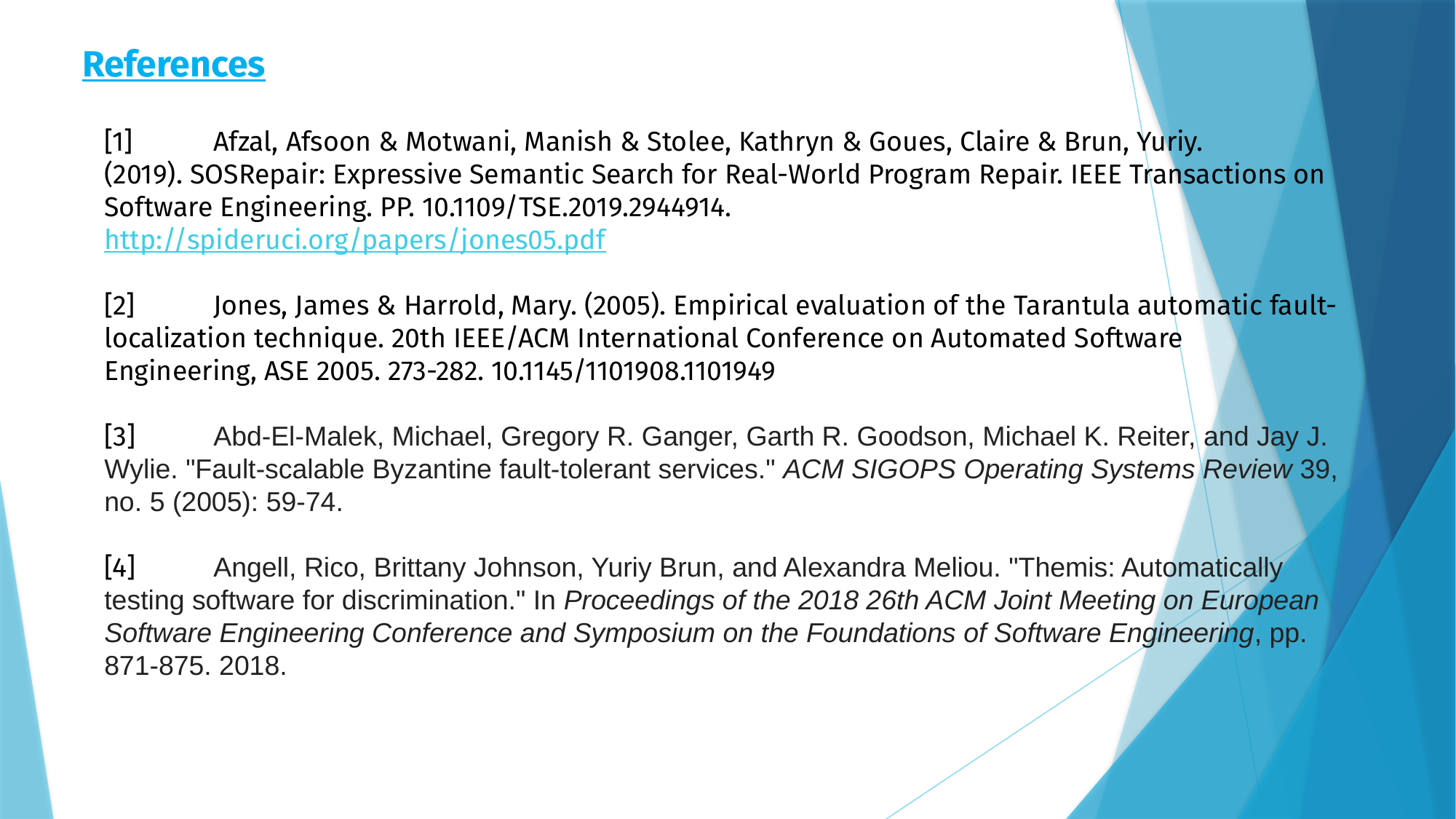

References
[1] 	Afzal, Afsoon & Motwani, Manish & Stolee, Kathryn & Goues, Claire & Brun, Yuriy. (2019). SOSRepair: Expressive Semantic Search for Real-World Program Repair. IEEE Transactions on Software Engineering. PP. 10.1109/TSE.2019.2944914.
http://spideruci.org/papers/jones05.pdf​
​
[2]	Jones, James & Harrold, Mary. (2005). Empirical evaluation of the Tarantula automatic fault-localization technique. 20th IEEE/ACM International Conference on Automated Software Engineering, ASE 2005. 273-282. 10.1145/1101908.1101949​

[3]	Abd-El-Malek, Michael, Gregory R. Ganger, Garth R. Goodson, Michael K. Reiter, and Jay J. Wylie. "Fault-scalable Byzantine fault-tolerant services." ACM SIGOPS Operating Systems Review 39, no. 5 (2005): 59-74.

[4]	Angell, Rico, Brittany Johnson, Yuriy Brun, and Alexandra Meliou. "Themis: Automatically testing software for discrimination." In Proceedings of the 2018 26th ACM Joint Meeting on European Software Engineering Conference and Symposium on the Foundations of Software Engineering, pp. 871-875. 2018.